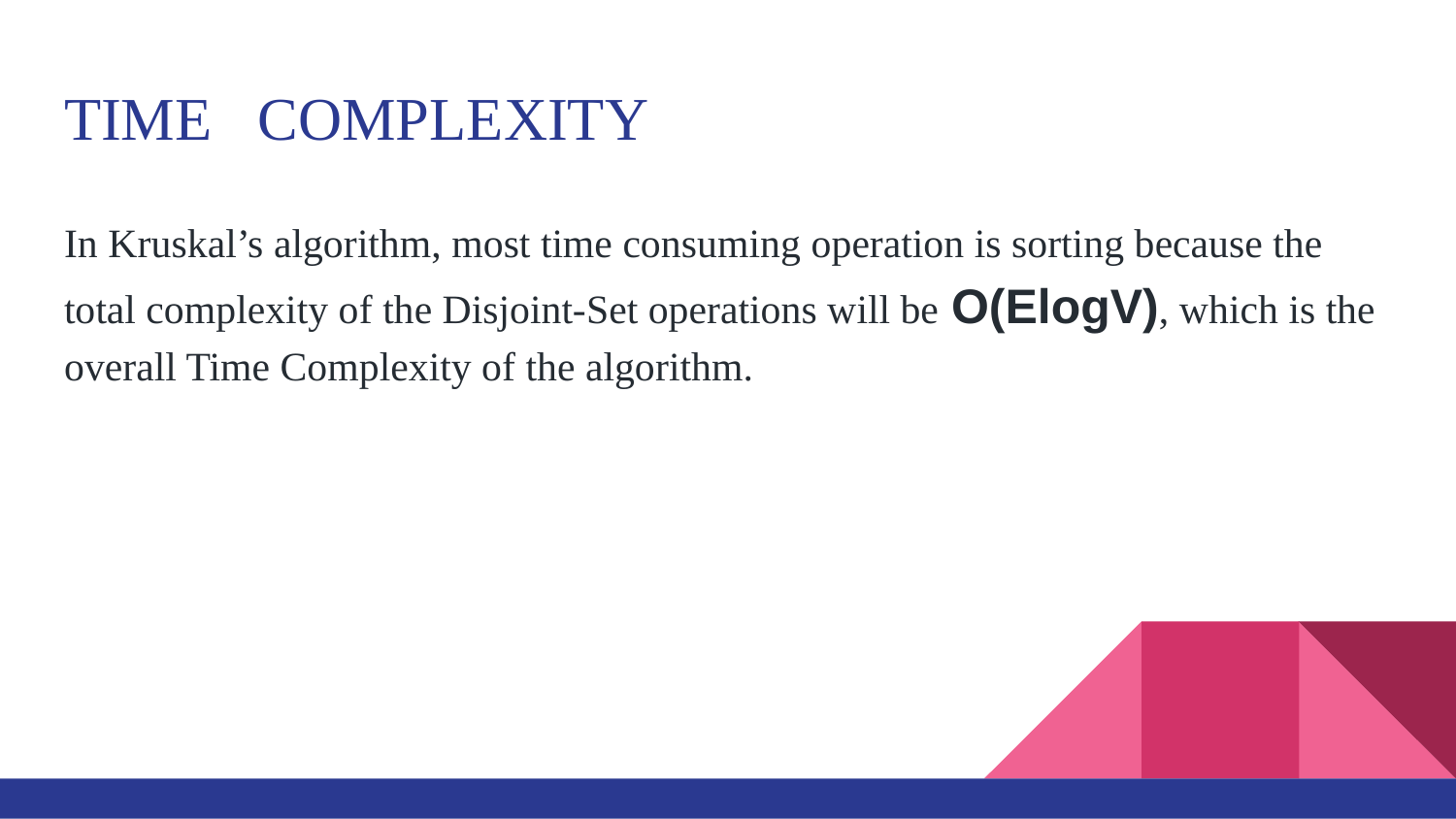

# TIME   COMPLEXITY

In Kruskal’s algorithm, most time consuming operation is sorting because the total complexity of the Disjoint-Set operations will be  O(ElogV), which is the overall Time Complexity of the algorithm.